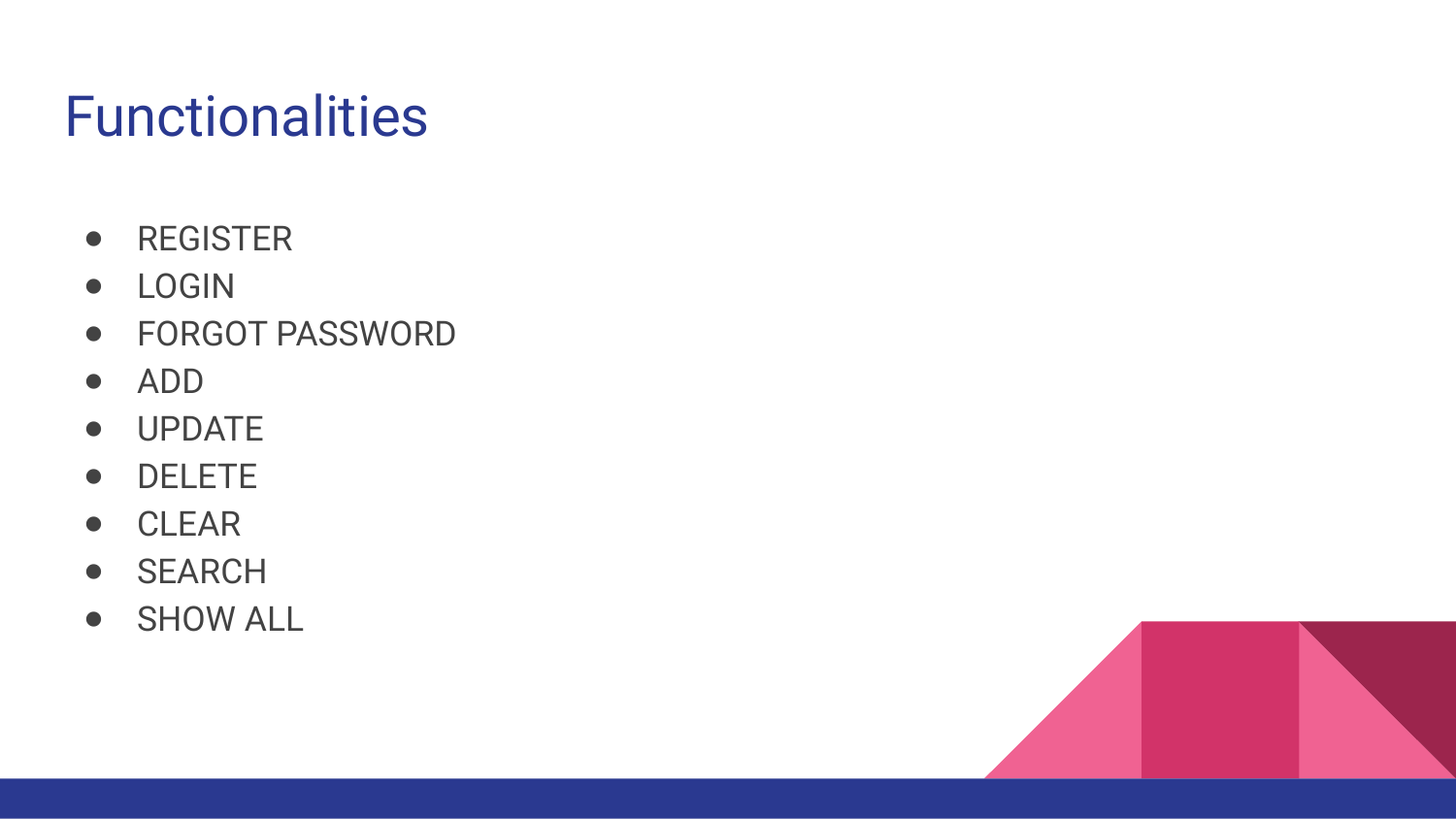

# Functionalities
REGISTER
LOGIN
FORGOT PASSWORD
ADD
UPDATE
DELETE
CLEAR
SEARCH
SHOW ALL